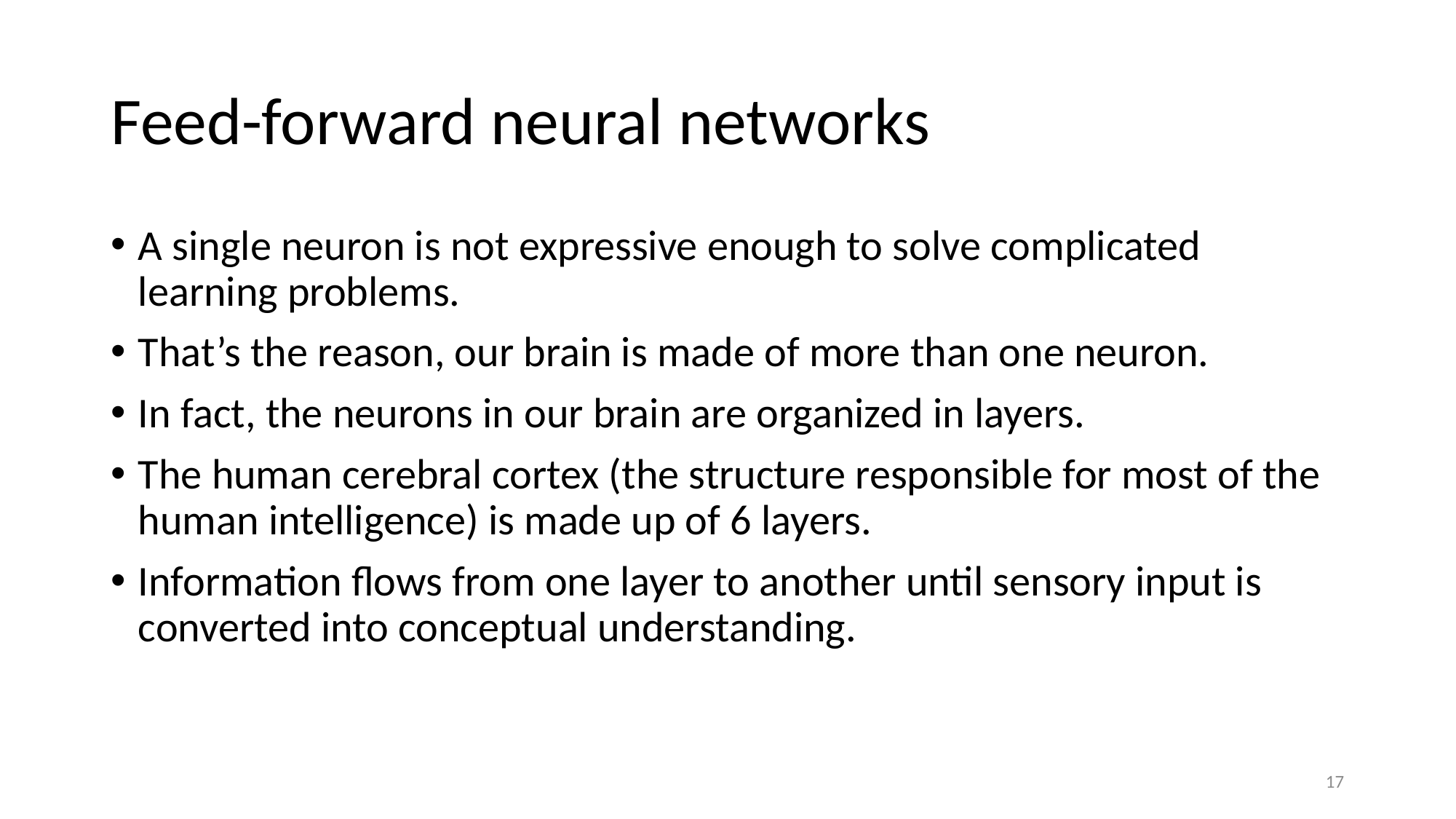

# Feed-forward neural networks
A single neuron is not expressive enough to solve complicated learning problems.
That’s the reason, our brain is made of more than one neuron.
In fact, the neurons in our brain are organized in layers.
The human cerebral cortex (the structure responsible for most of the human intelligence) is made up of 6 layers.
Information flows from one layer to another until sensory input is converted into conceptual understanding.
17